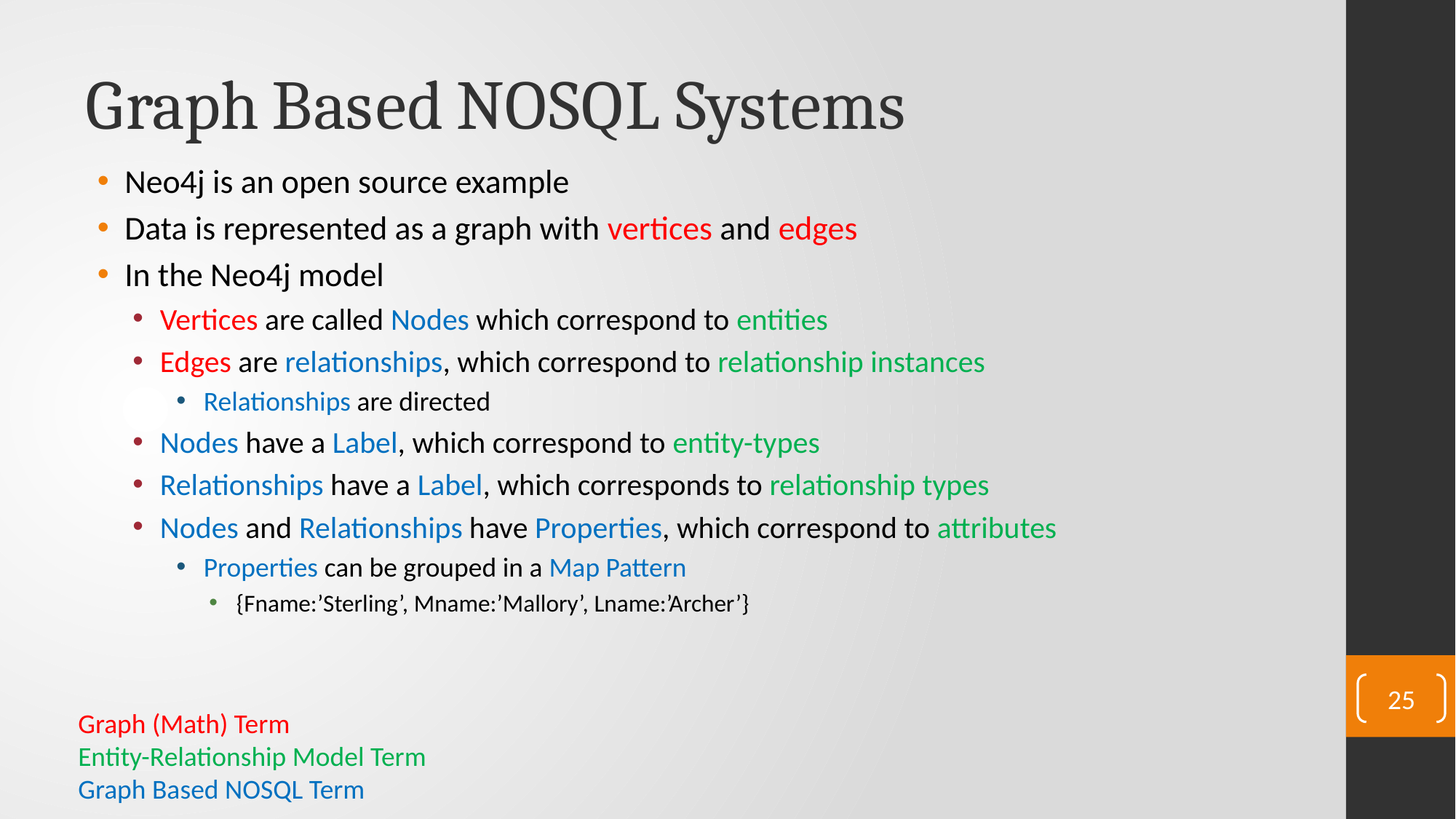

# Graph Based NOSQL Systems
Neo4j is an open source example
Data is represented as a graph with vertices and edges
In the Neo4j model
Vertices are called Nodes which correspond to entities
Edges are relationships, which correspond to relationship instances
Relationships are directed
Nodes have a Label, which correspond to entity-types
Relationships have a Label, which corresponds to relationship types
Nodes and Relationships have Properties, which correspond to attributes
Properties can be grouped in a Map Pattern
{Fname:’Sterling’, Mname:’Mallory’, Lname:’Archer’}

25
Graph (Math) Term
Entity-Relationship Model Term
Graph Based NOSQL Term